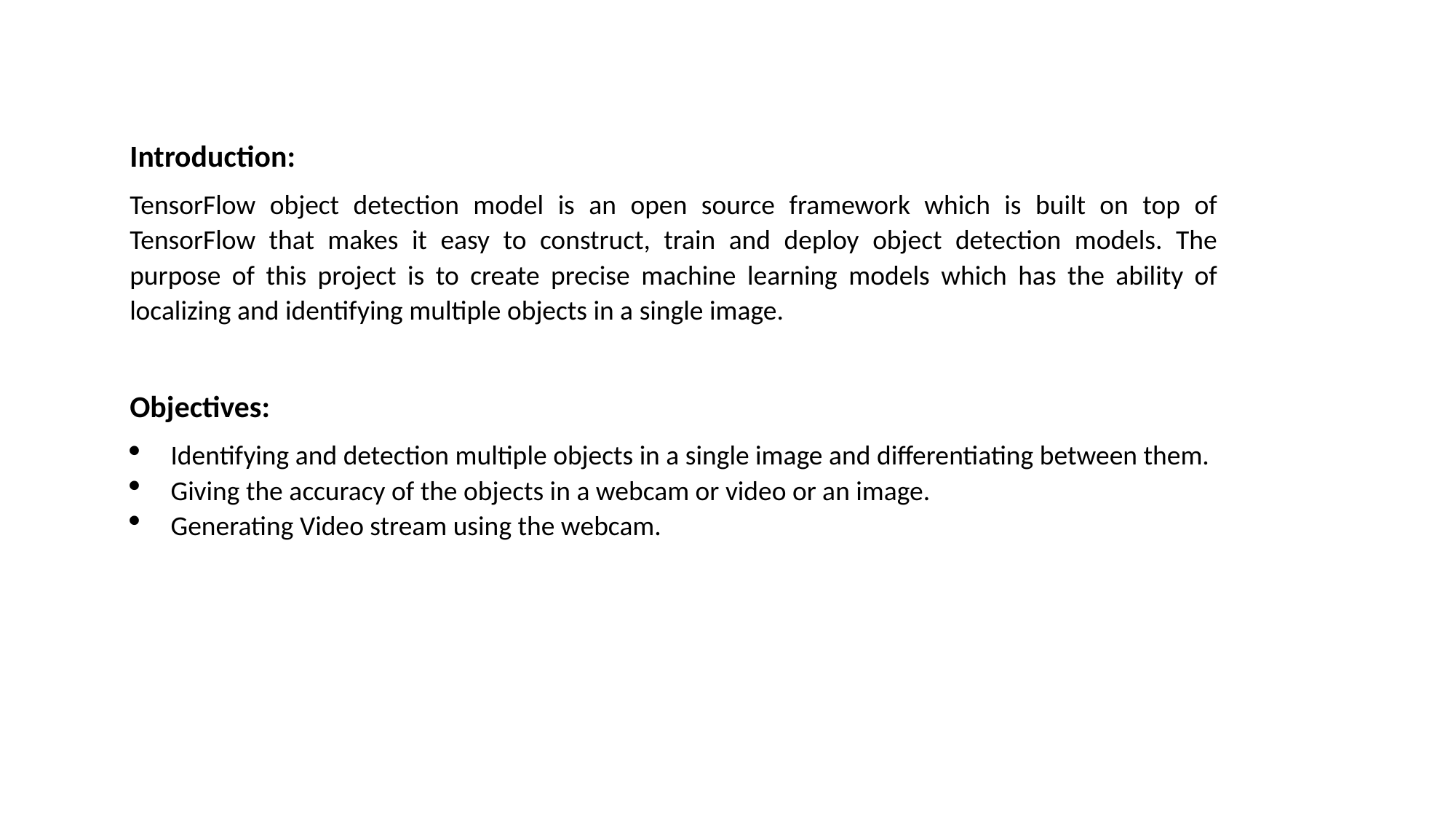

Introduction:
TensorFlow object detection model is an open source framework which is built on top of TensorFlow that makes it easy to construct, train and deploy object detection models. The purpose of this project is to create precise machine learning models which has the ability of localizing and identifying multiple objects in a single image.

Objectives:
Identifying and detection multiple objects in a single image and differentiating between them.
Giving the accuracy of the objects in a webcam or video or an image.
Generating Video stream using the webcam.